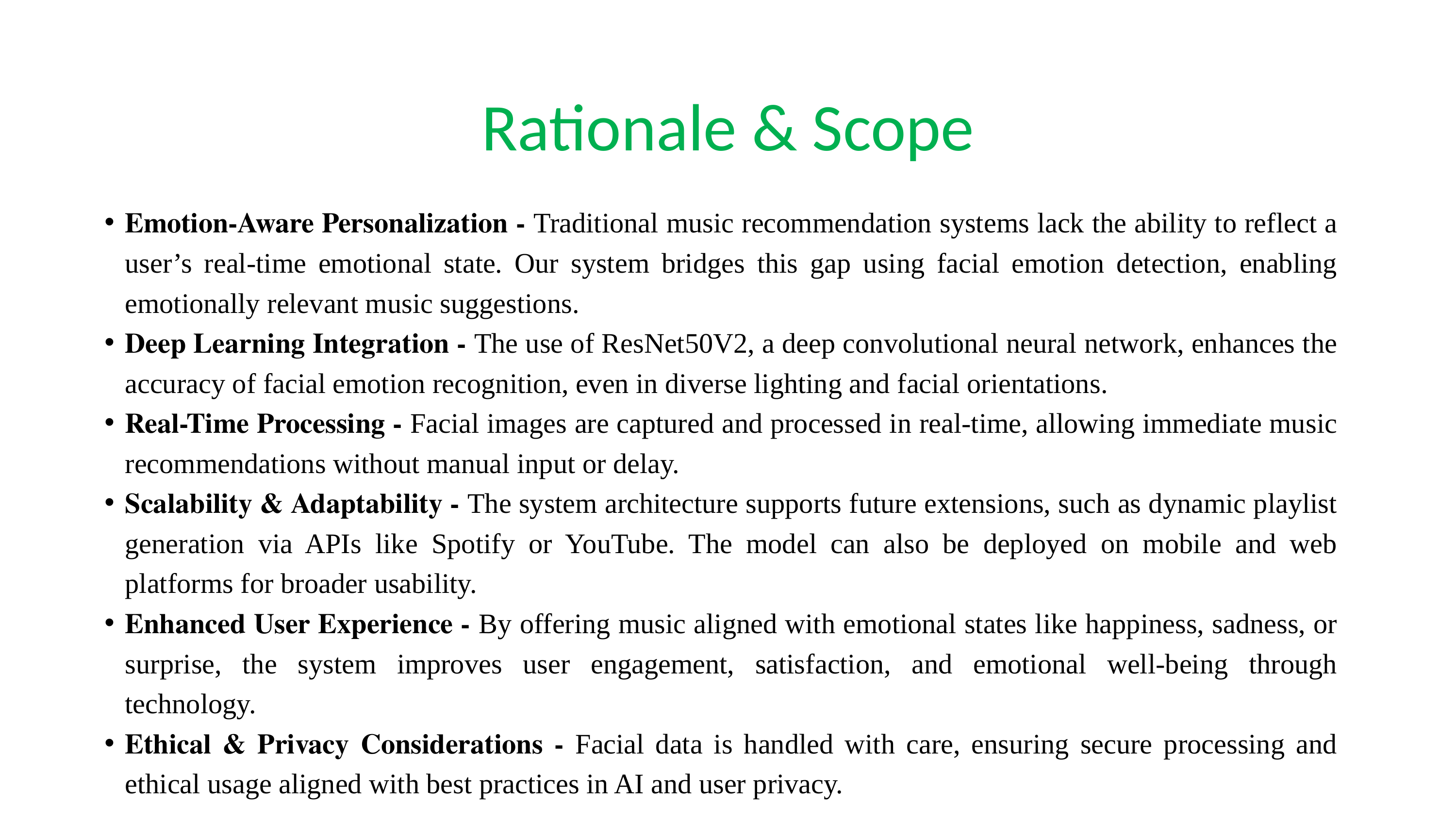

Rationale & Scope

Emotion-Aware Personalization - Traditional music recommendation systems lack the ability to reflect a user’s real-time emotional state. Our system bridges this gap using facial emotion detection, enabling emotionally relevant music suggestions.
Deep Learning Integration - The use of ResNet50V2, a deep convolutional neural network, enhances the accuracy of facial emotion recognition, even in diverse lighting and facial orientations.
Real-Time Processing - Facial images are captured and processed in real-time, allowing immediate music recommendations without manual input or delay.
Scalability & Adaptability - The system architecture supports future extensions, such as dynamic playlist generation via APIs like Spotify or YouTube. The model can also be deployed on mobile and web platforms for broader usability.
Enhanced User Experience - By offering music aligned with emotional states like happiness, sadness, or surprise, the system improves user engagement, satisfaction, and emotional well-being through technology.
Ethical & Privacy Considerations - Facial data is handled with care, ensuring secure processing and ethical usage aligned with best practices in AI and user privacy.